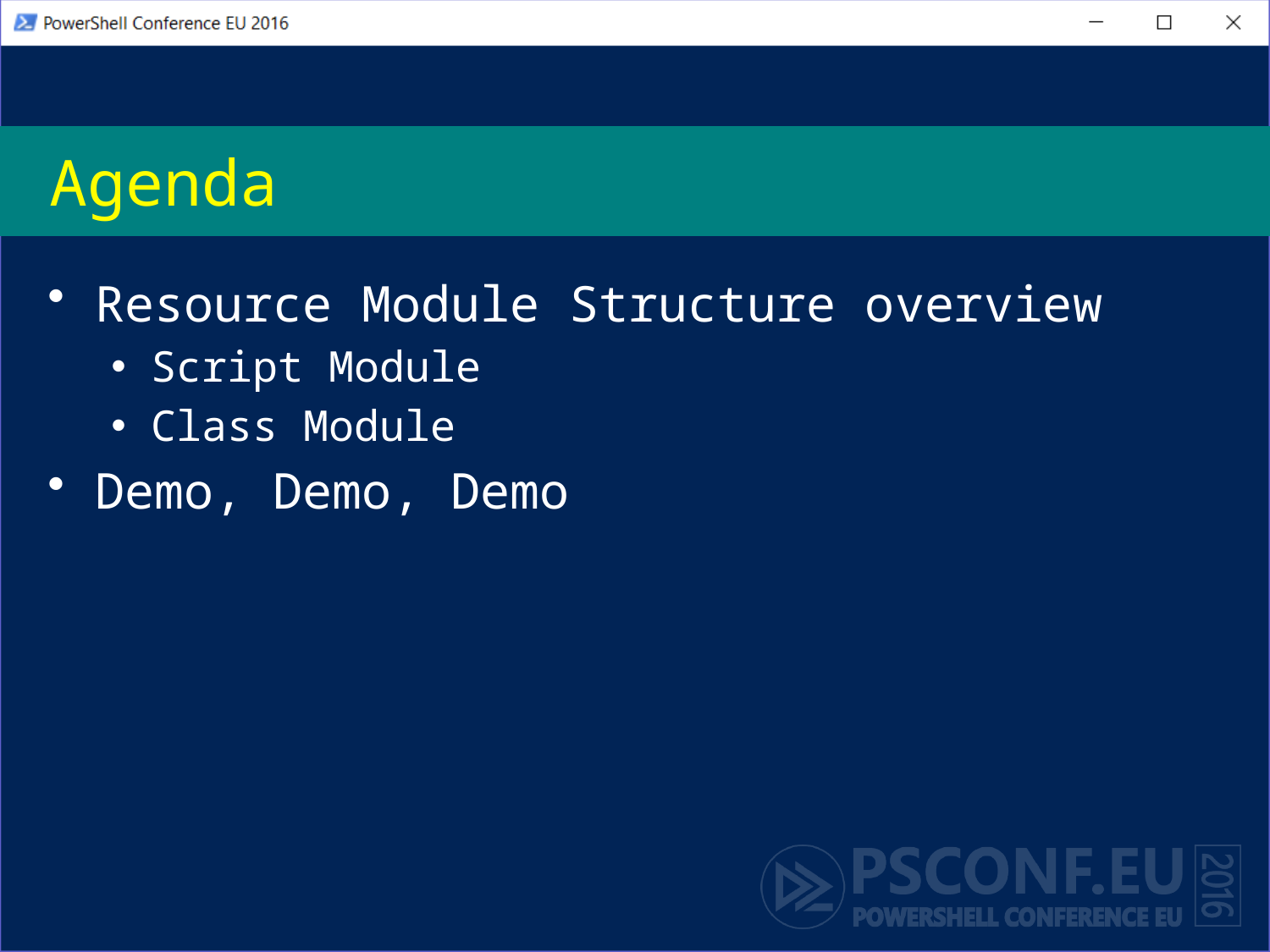

# Agenda
Resource Module Structure overview
Script Module
Class Module
Demo, Demo, Demo